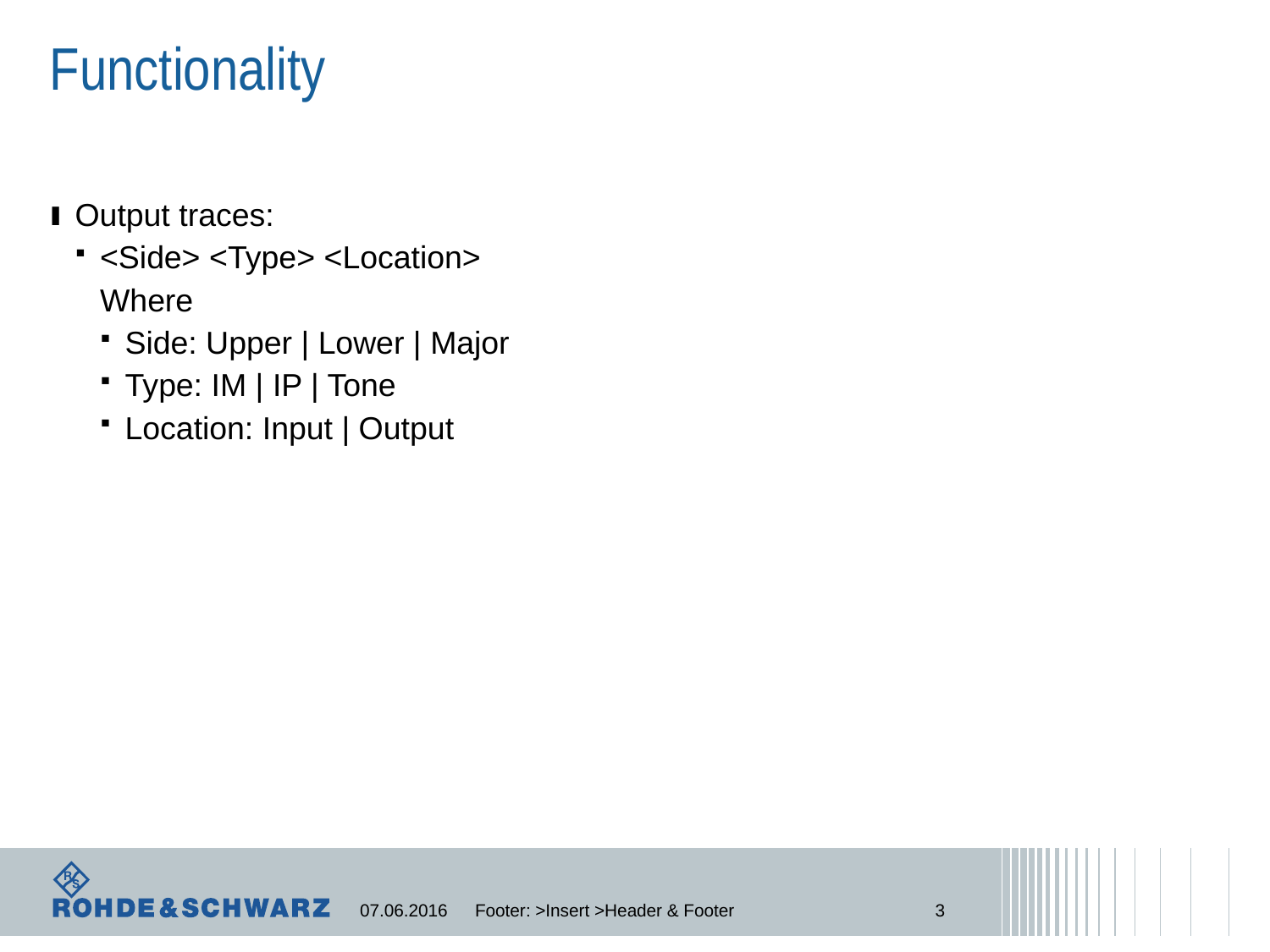

# Functionality
Output traces:
<Side> <Type> <Location>
Where
Side: Upper | Lower | Major
Type: IM | IP | Tone
Location: Input | Output

07.06.2016
Footer: >Insert >Header & Footer
3